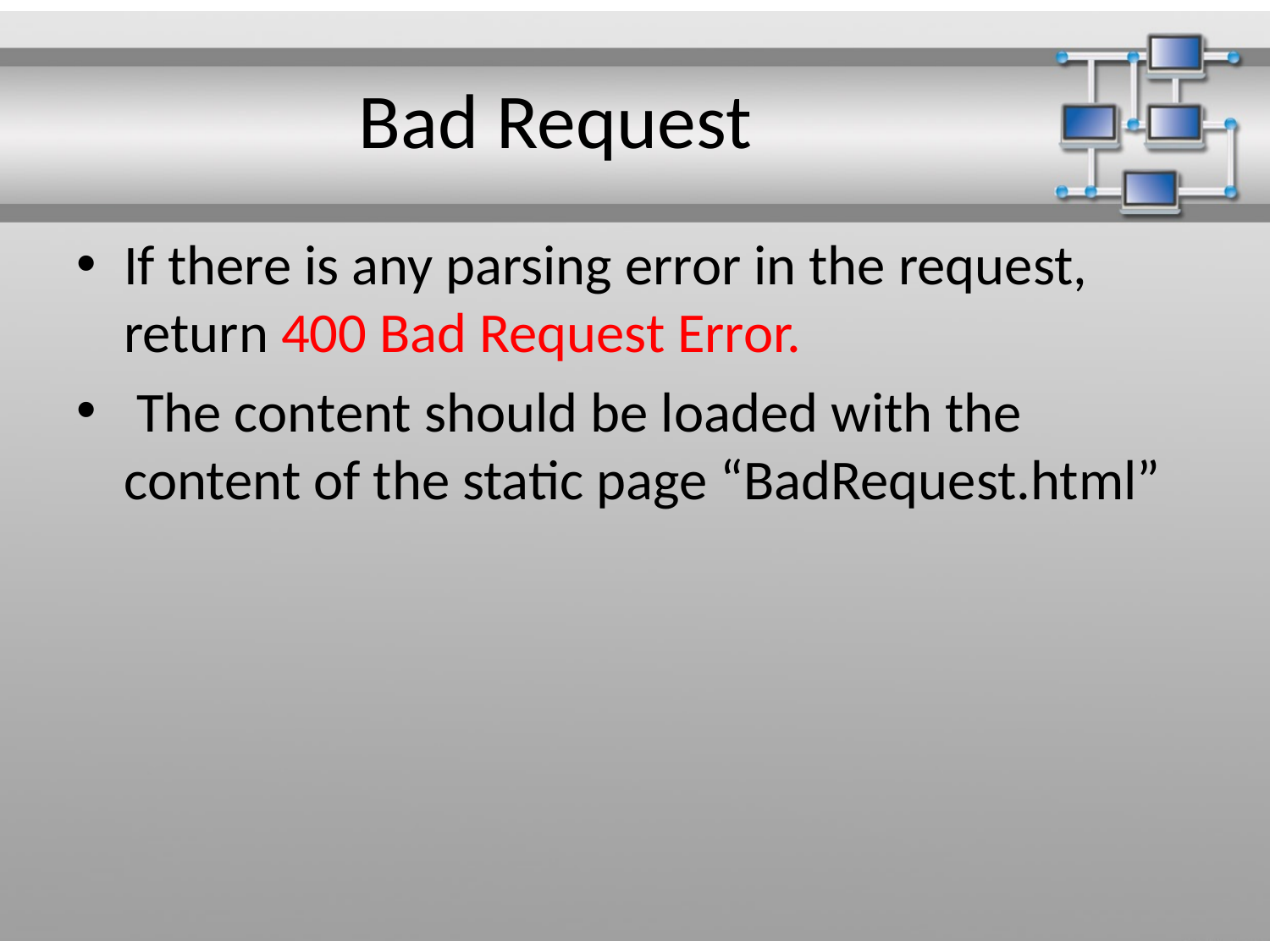

# Bad Request
If there is any parsing error in the request, return 400 Bad Request Error.
 The content should be loaded with the content of the static page “BadRequest.html”